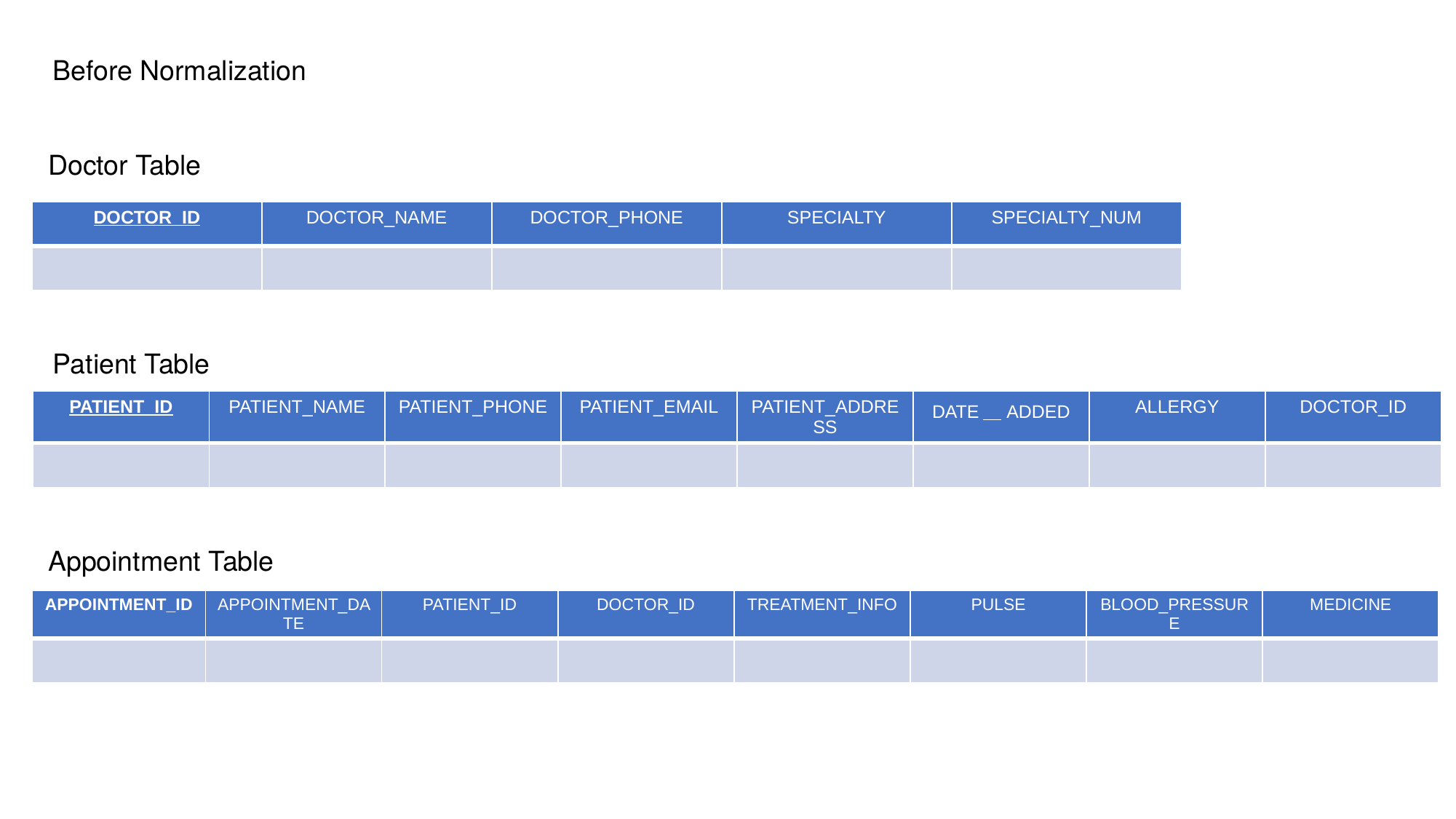

Before Normalization
Doctor Table
| DOCTOR\_ID | DOCTOR\_NAME | DOCTOR\_PHONE | SPECIALTY | SPECIALTY\_NUM |
| --- | --- | --- | --- | --- |
|  |  |  |  |  |
Patient Table
| PATIENT\_ID | PATIENT\_NAME | PATIENT\_PHONE | PATIENT\_EMAIL | PATIENT\_ADDRESS | DATE＿ADDED | ALLERGY | DOCTOR\_ID |
| --- | --- | --- | --- | --- | --- | --- | --- |
|  |  |  |  |  |  |  |  |
Appointment Table
| APPOINTMENT\_ID | APPOINTMENT\_DATE | PATIENT\_ID | DOCTOR\_ID | TREATMENT\_INFO | PULSE | BLOOD\_PRESSURE | MEDICINE |
| --- | --- | --- | --- | --- | --- | --- | --- |
|  |  |  |  |  |  |  |  |